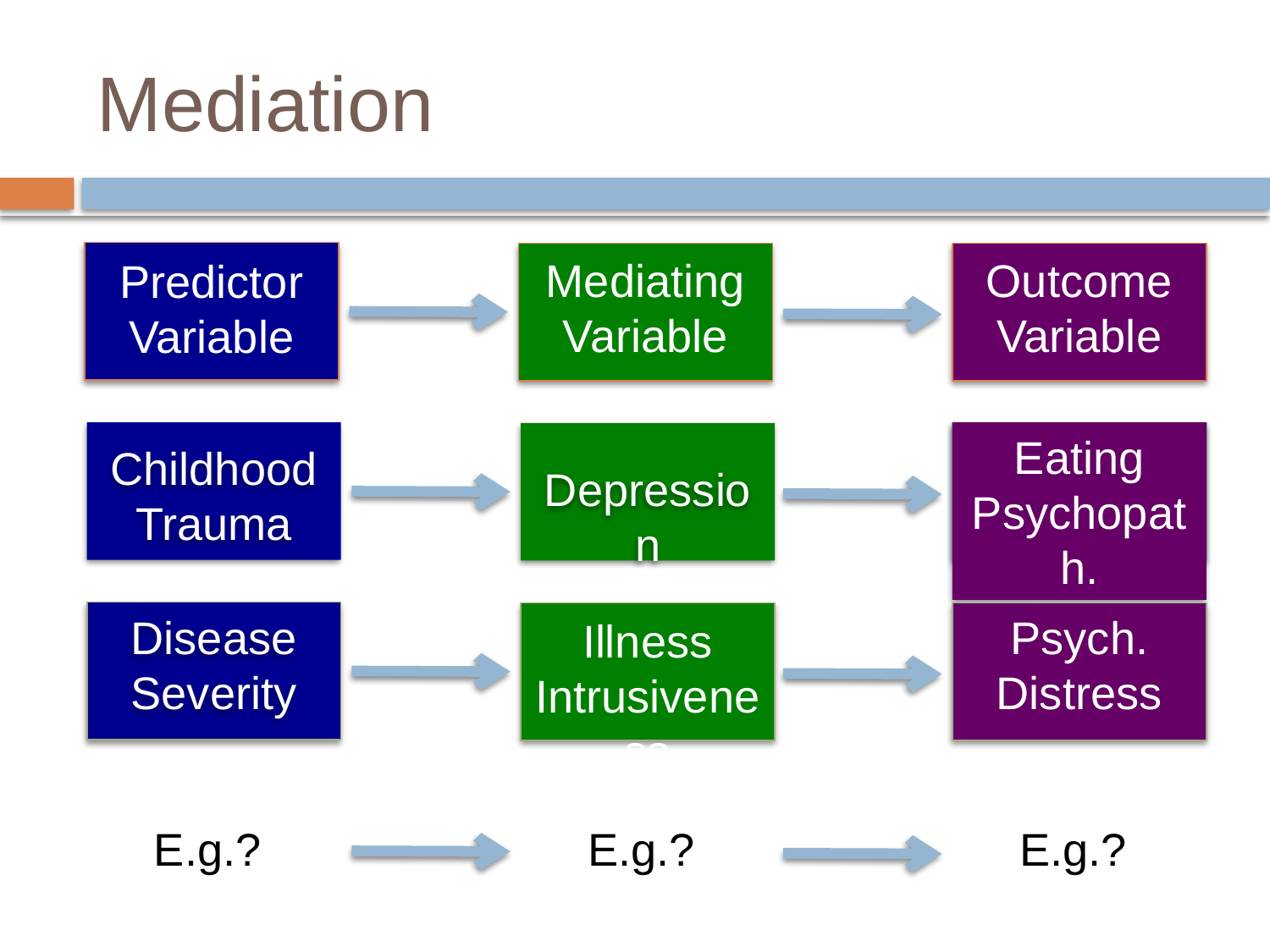

# Mediation

Mediating
Variable
Outcome
Variable
Predictor
Variable

Eating Psychopath.

Childhood Trauma
Depression

Disease Severity

Psych.
Distress
Illness Intrusiveness
E.g.?
E.g.?
E.g.?